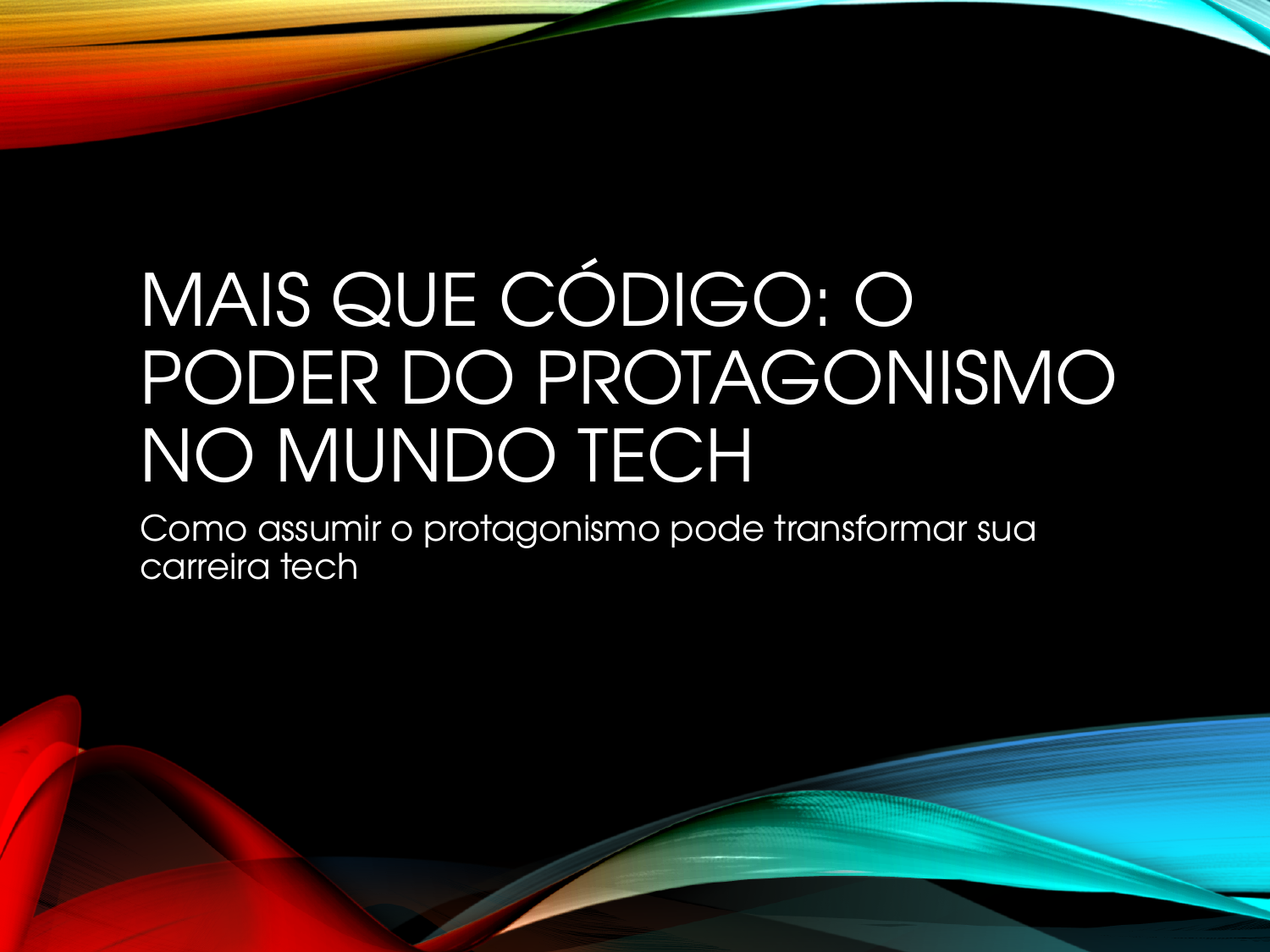

# Mais que Código: O Poder do Protagonismo no Mundo Tech
Como assumir o protagonismo pode transformar sua carreira tech